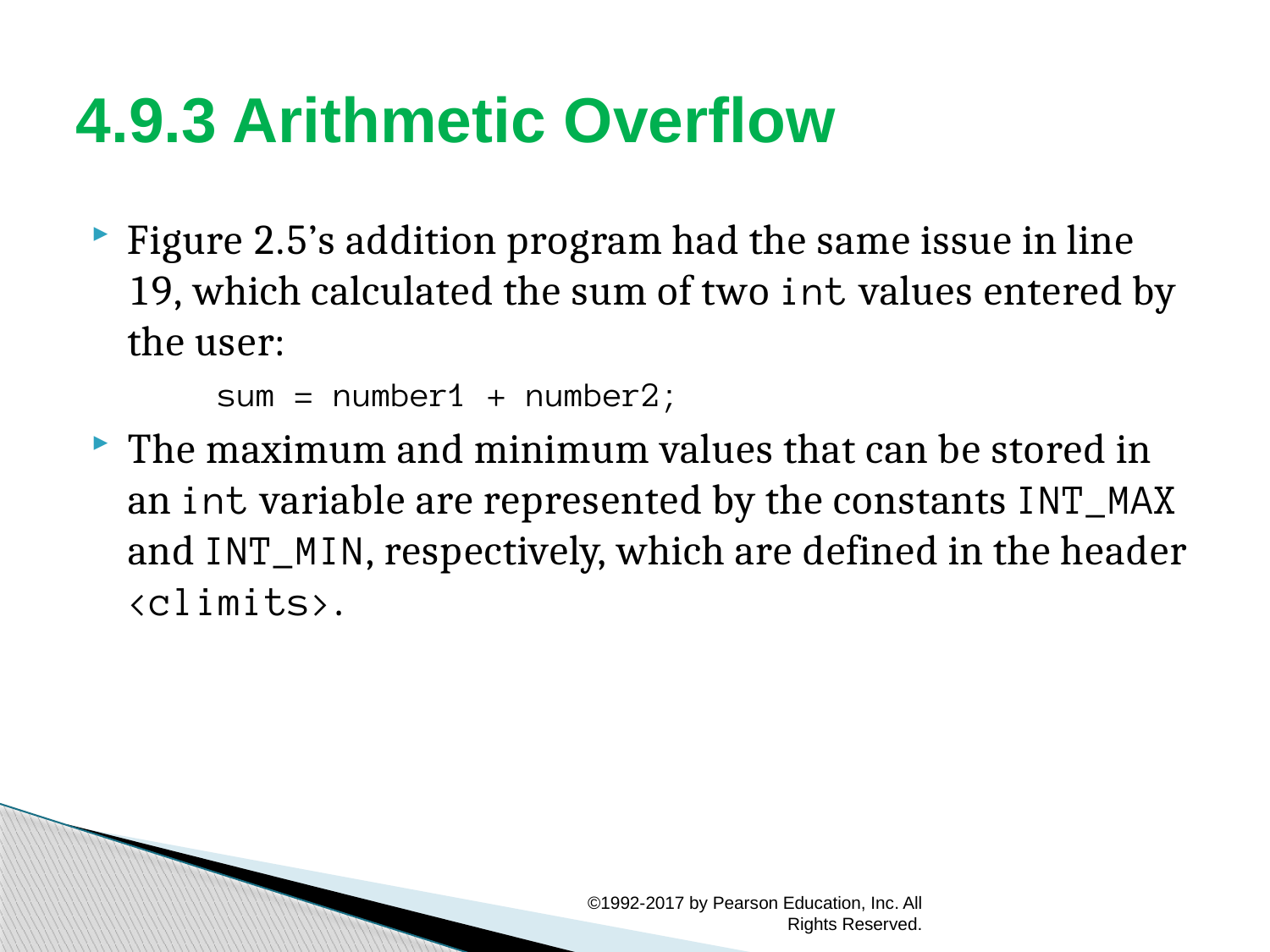

# 4.9.3 Arithmetic Overflow
Figure 2.5’s addition program had the same issue in line 19, which calculated the sum of two int values entered by the user:
	sum = number1 + number2;
The maximum and minimum values that can be stored in an int variable are represented by the constants INT_MAX and INT_MIN, respectively, which are defined in the header <climits>.

©1992-2017 by Pearson Education, Inc. All Rights Reserved.